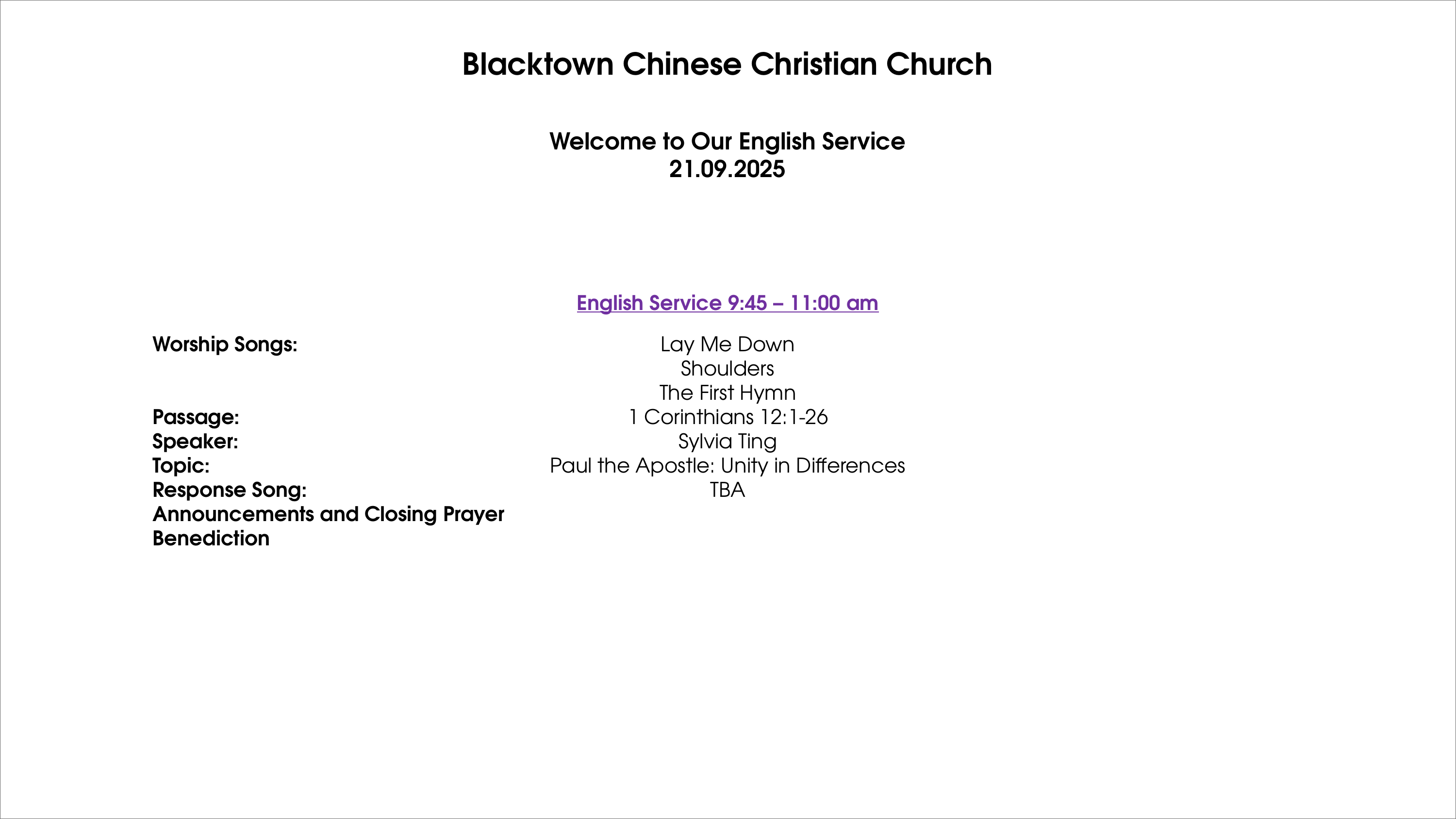

Blacktown Chinese Christian Church
Welcome to Our English Service
21.09.2025
English Service 9:45 – 11:00 am
Worship Songs:
Passage:
Speaker:
Topic:
Response Song:
Announcements and Closing Prayer
Benediction
Lay Me Down
Shoulders
The First Hymn
1 Corinthians 12:1-26
Sylvia Ting
Paul the Apostle: Unity in Differences
TBA